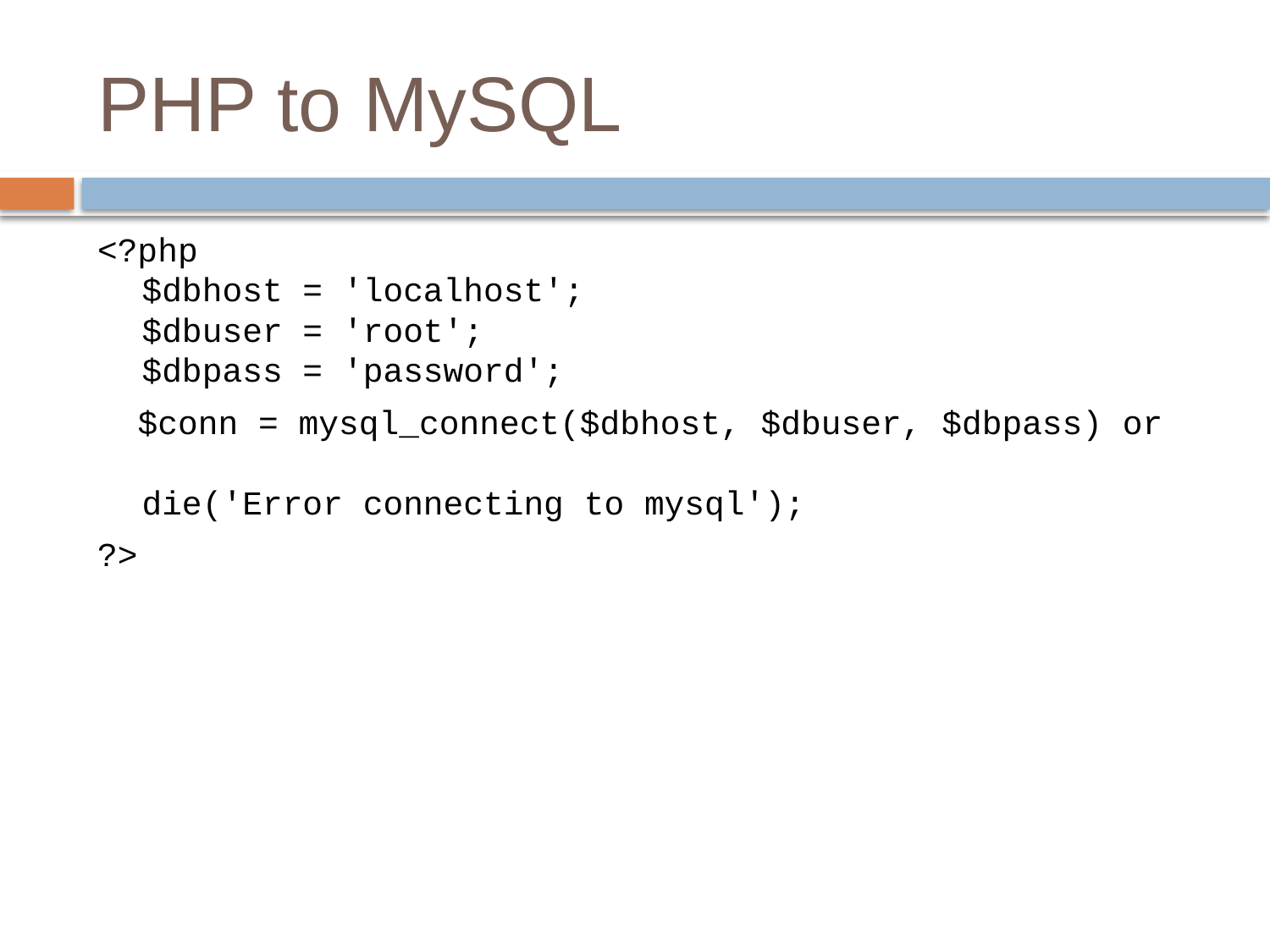

# PHP to MySQL
<?php
$dbhost = 'localhost';
$dbuser = 'root';
$dbpass = 'password';
  $conn = mysql_connect($dbhost, $dbuser, $dbpass) or                                      		die('Error connecting to mysql');
?>